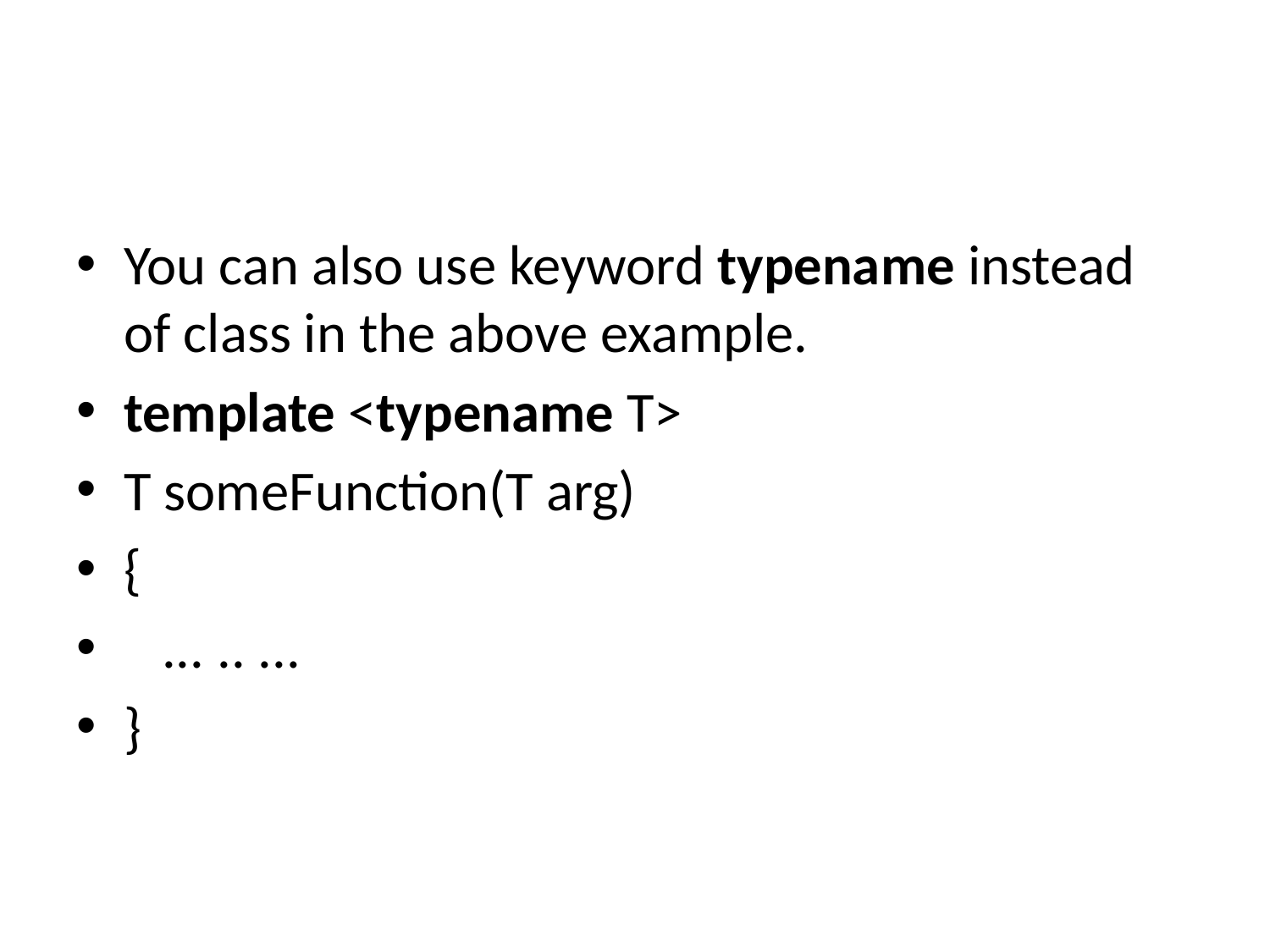

#
You can also use keyword typename instead of class in the above example.
template <typename T>
T someFunction(T arg)
{
   ... .. ...
}